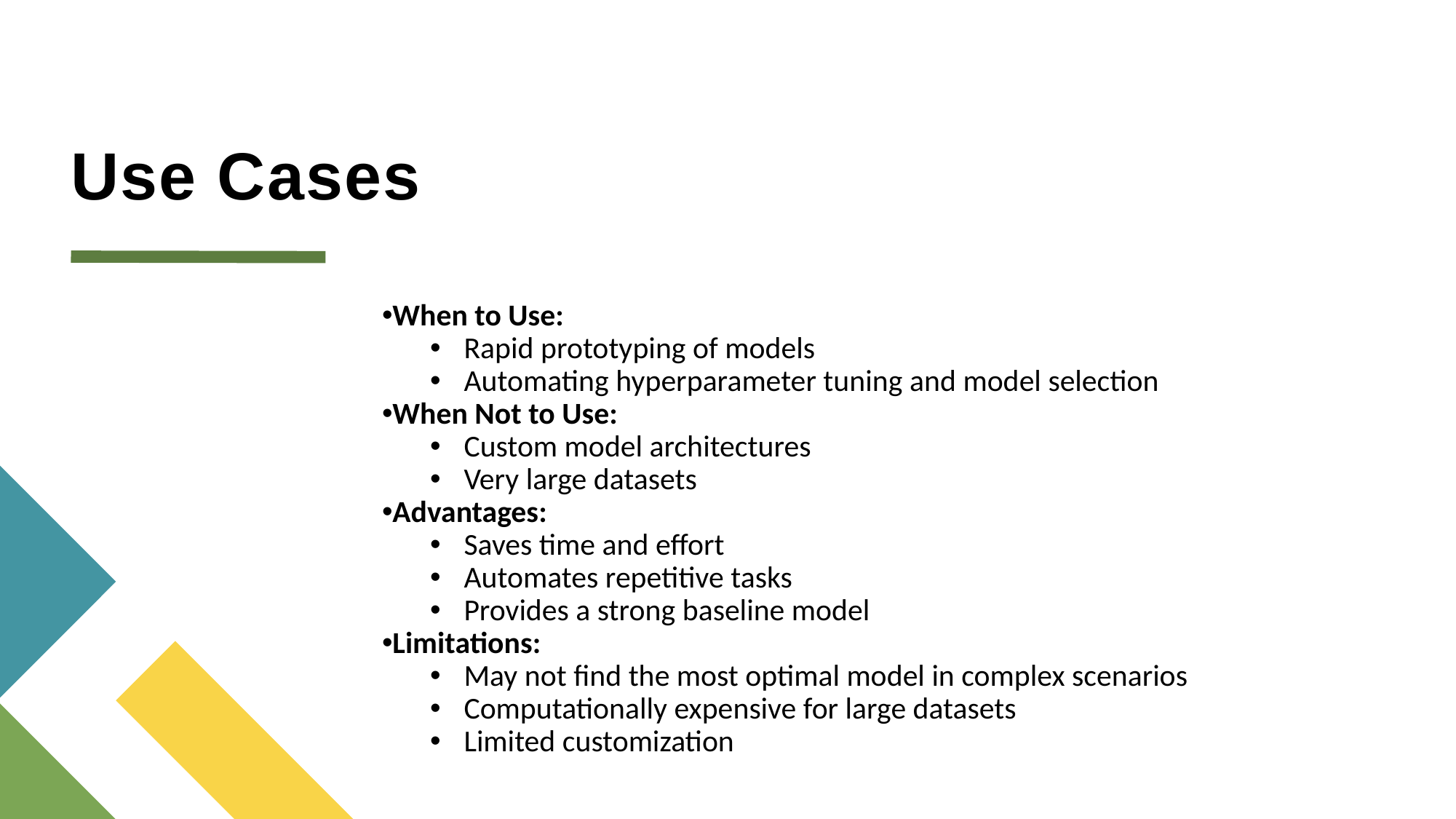

# Use Cases
When to Use:
Rapid prototyping of models
Automating hyperparameter tuning and model selection
When Not to Use:
Custom model architectures
Very large datasets
Advantages:
Saves time and effort
Automates repetitive tasks
Provides a strong baseline model
Limitations:
May not find the most optimal model in complex scenarios
Computationally expensive for large datasets
Limited customization